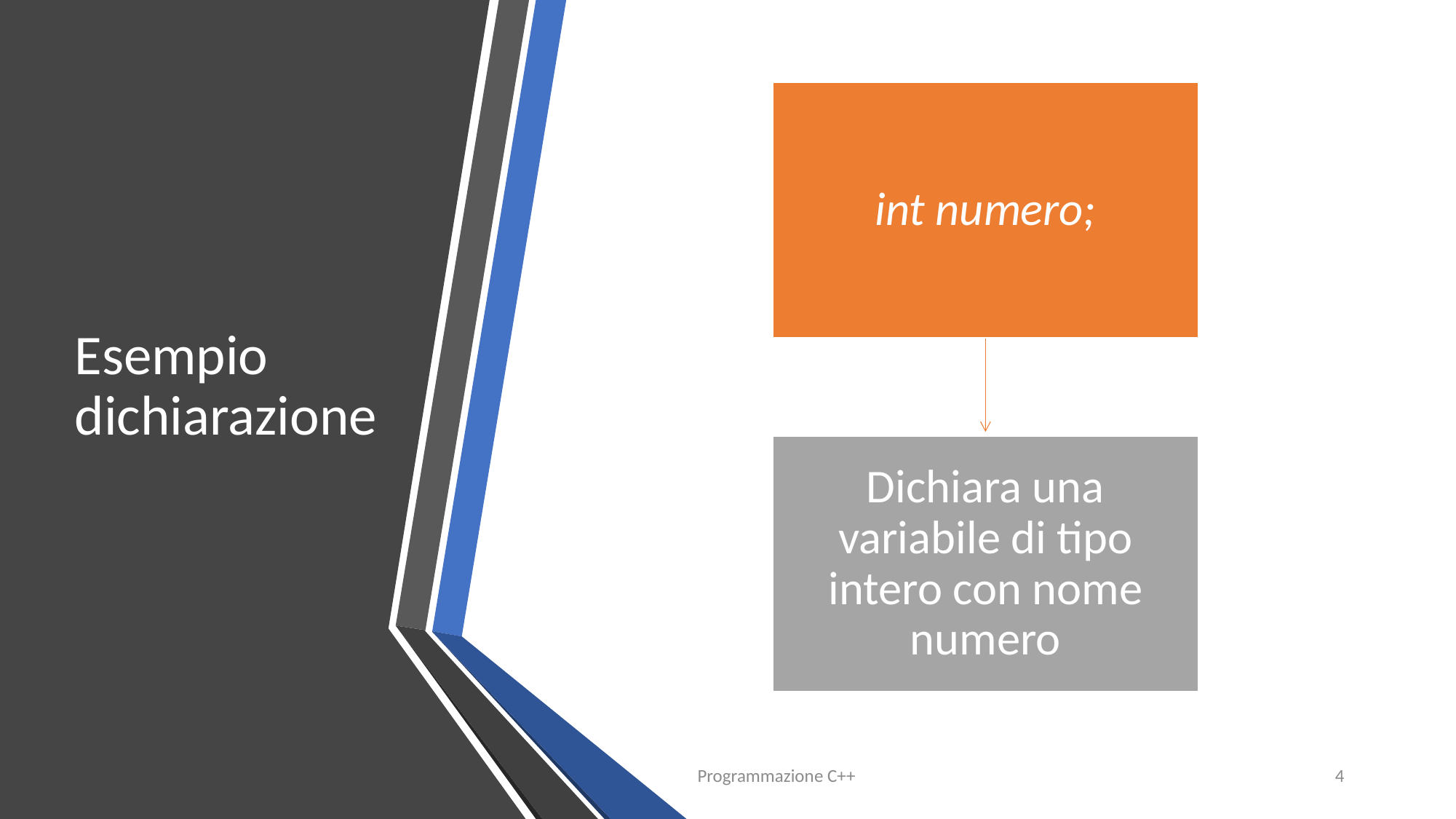

# Esempio dichiarazione

int numero;
Dichiara una variabile di tipo intero con nome numero
Programmazione C++
4